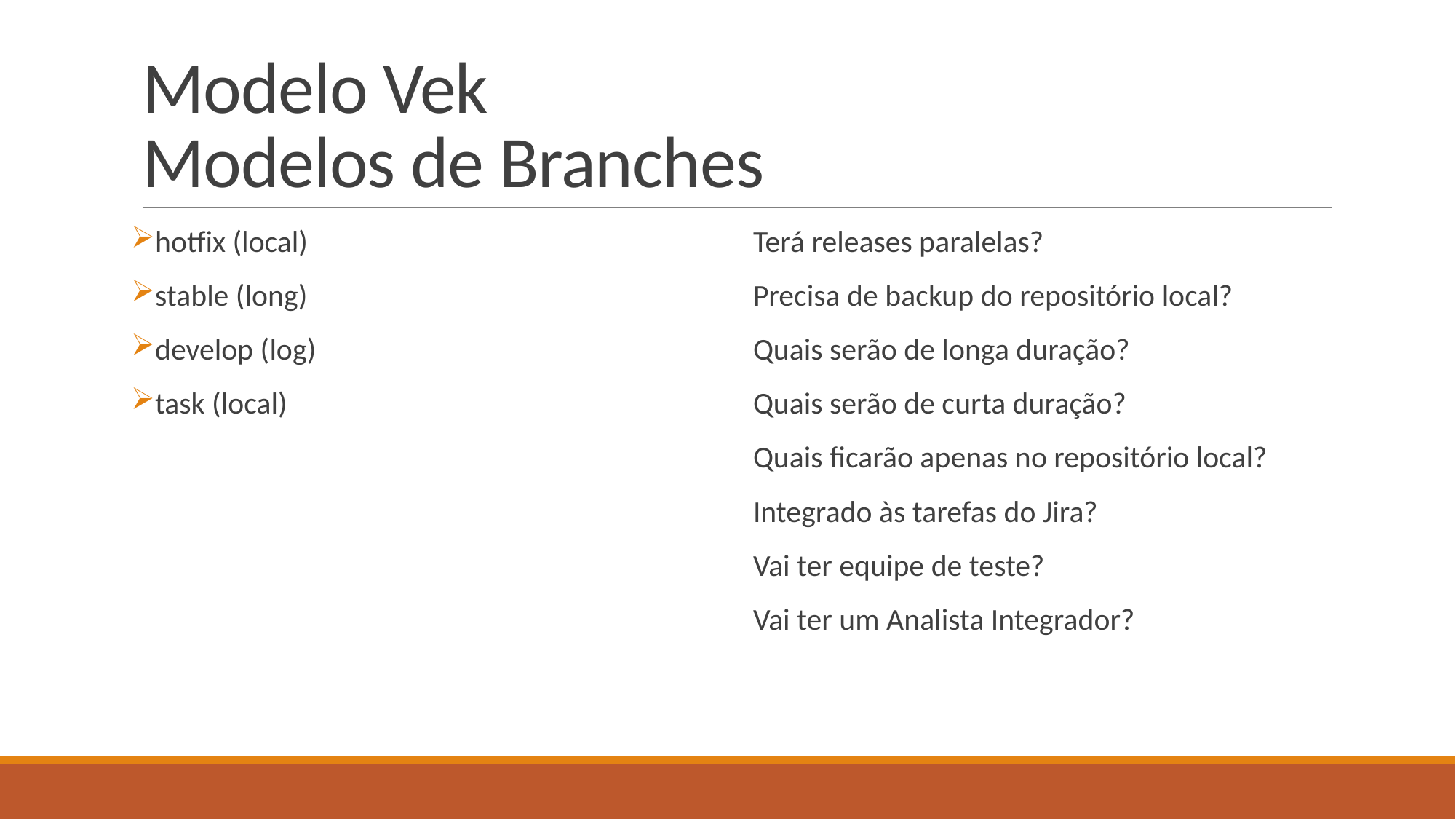

# Modelo Vek Modelos de Branches
hotfix (local)
stable (long)
develop (log)
task (local)

Terá releases paralelas?
Precisa de backup do repositório local?
Quais serão de longa duração?
Quais serão de curta duração?
Quais ficarão apenas no repositório local?
Integrado às tarefas do Jira?
Vai ter equipe de teste?
Vai ter um Analista Integrador?